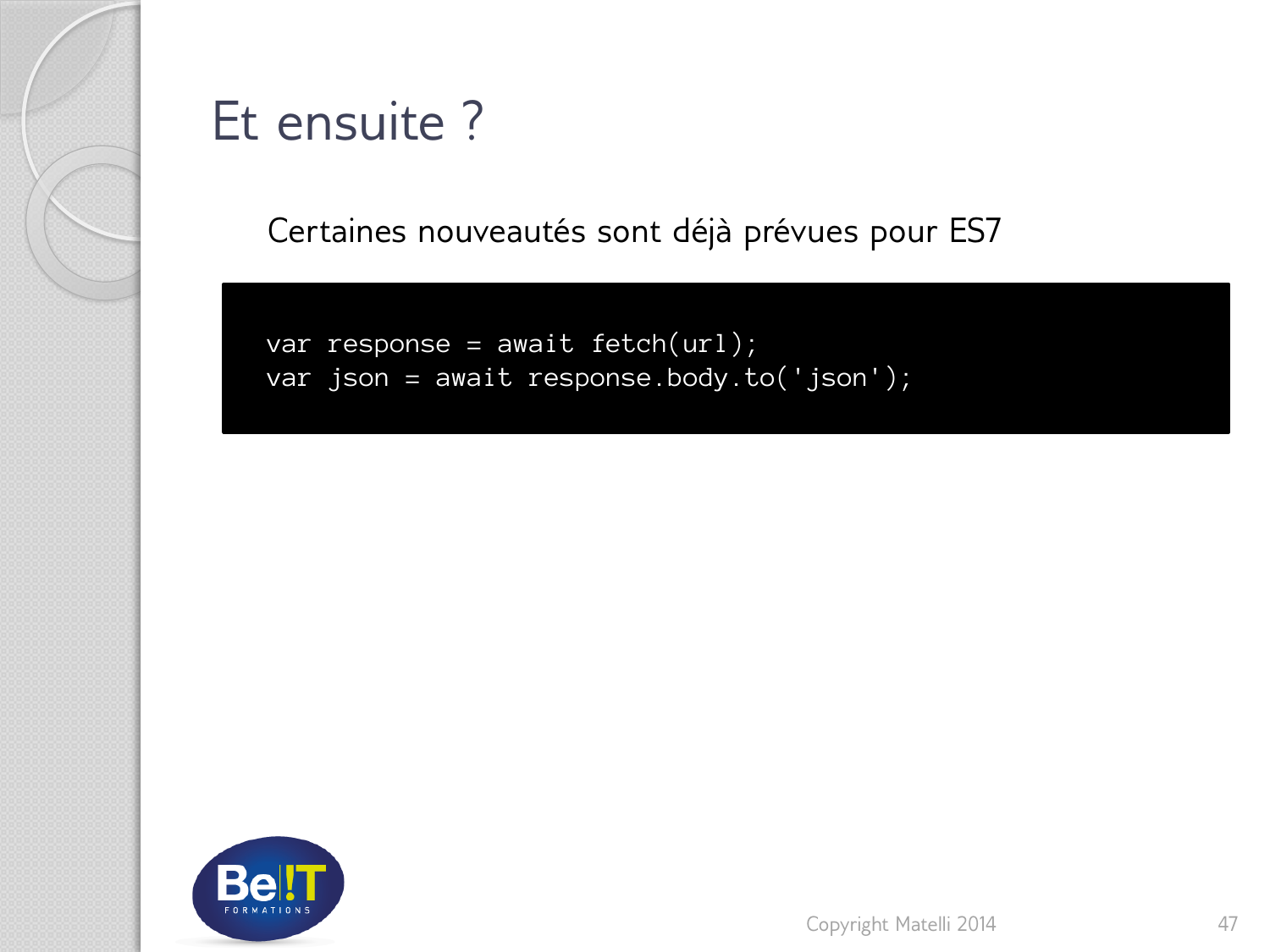

# Et ensuite ?
Certaines nouveautés sont déjà prévues pour ES7

  var response = await fetch(url);
  var json = await response.body.to('json');

Copyright Matelli 2014
47